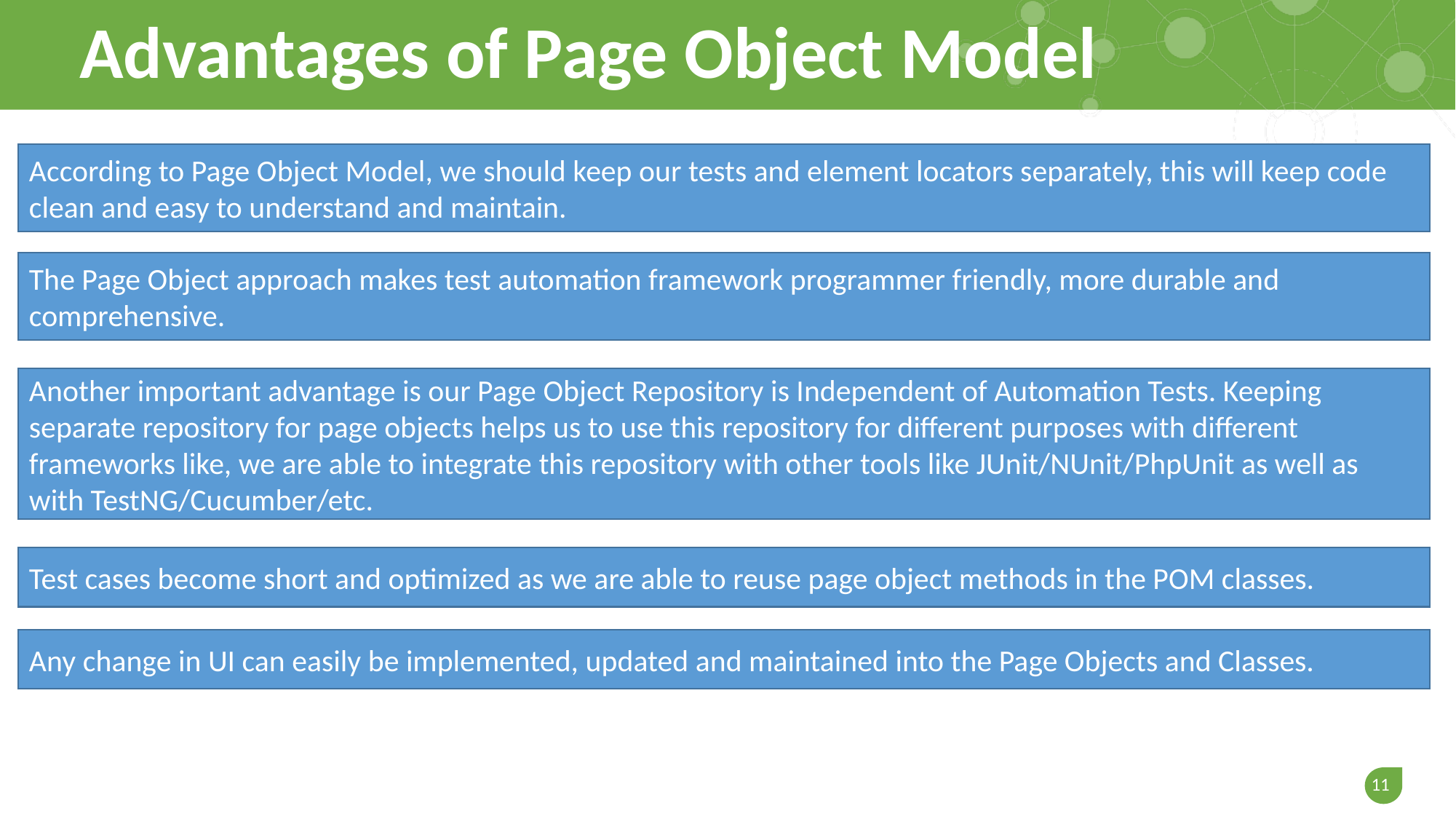

# Advantages of Page Object Model
According to Page Object Model, we should keep our tests and element locators separately, this will keep code clean and easy to understand and maintain.
The Page Object approach makes test automation framework programmer friendly, more durable and comprehensive.
Another important advantage is our Page Object Repository is Independent of Automation Tests. Keeping separate repository for page objects helps us to use this repository for different purposes with different frameworks like, we are able to integrate this repository with other tools like JUnit/NUnit/PhpUnit as well as with TestNG/Cucumber/etc.
Test cases become short and optimized as we are able to reuse page object methods in the POM classes.
Any change in UI can easily be implemented, updated and maintained into the Page Objects and Classes.
11